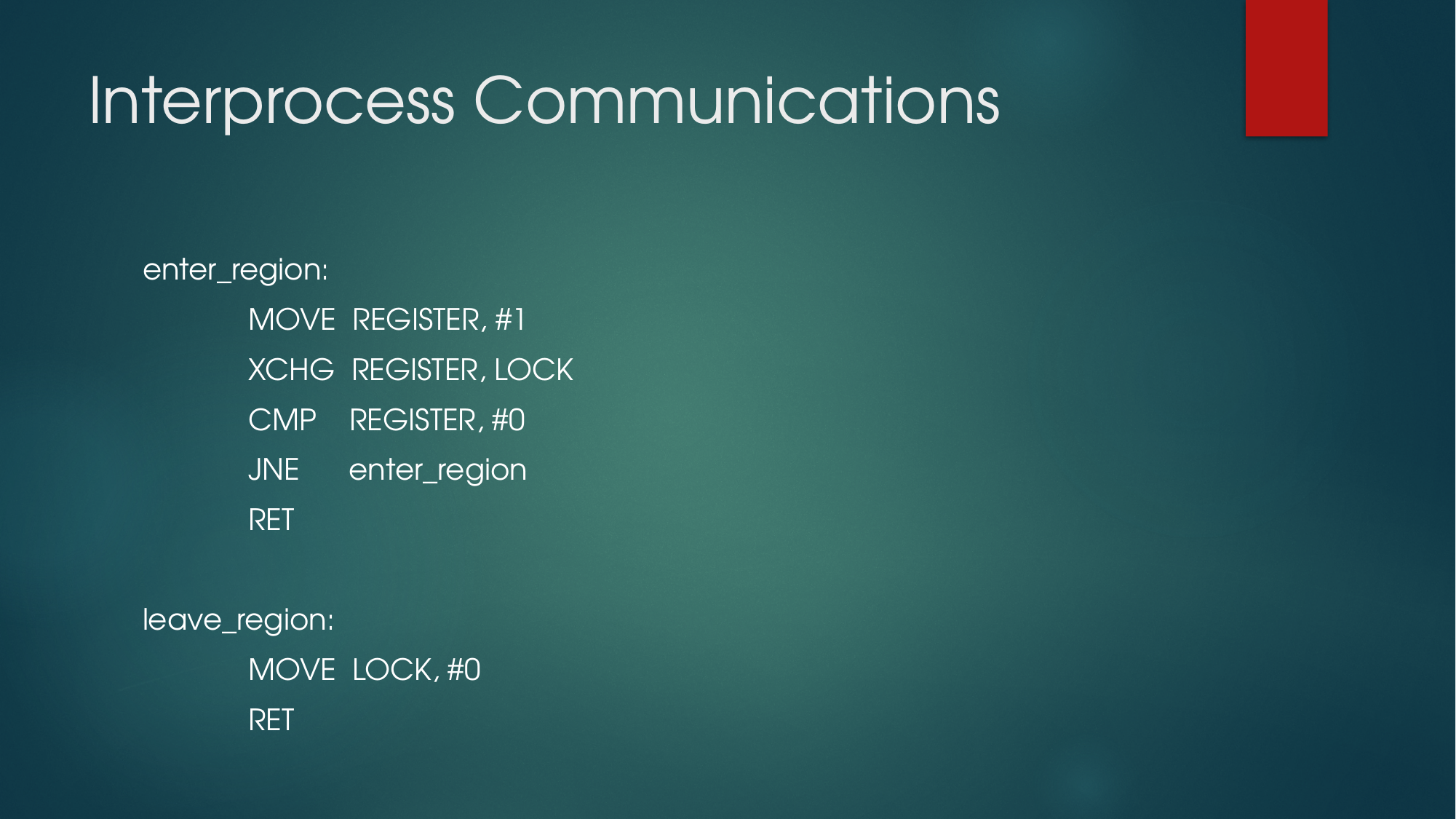

# Interprocess Communications
enter_region:
	MOVE  REGISTER, #1
	XCHG  REGISTER, LOCK
	CMP    REGISTER, #0
	JNE      enter_region
	RET

leave_region:
	MOVE  LOCK, #0
	RET